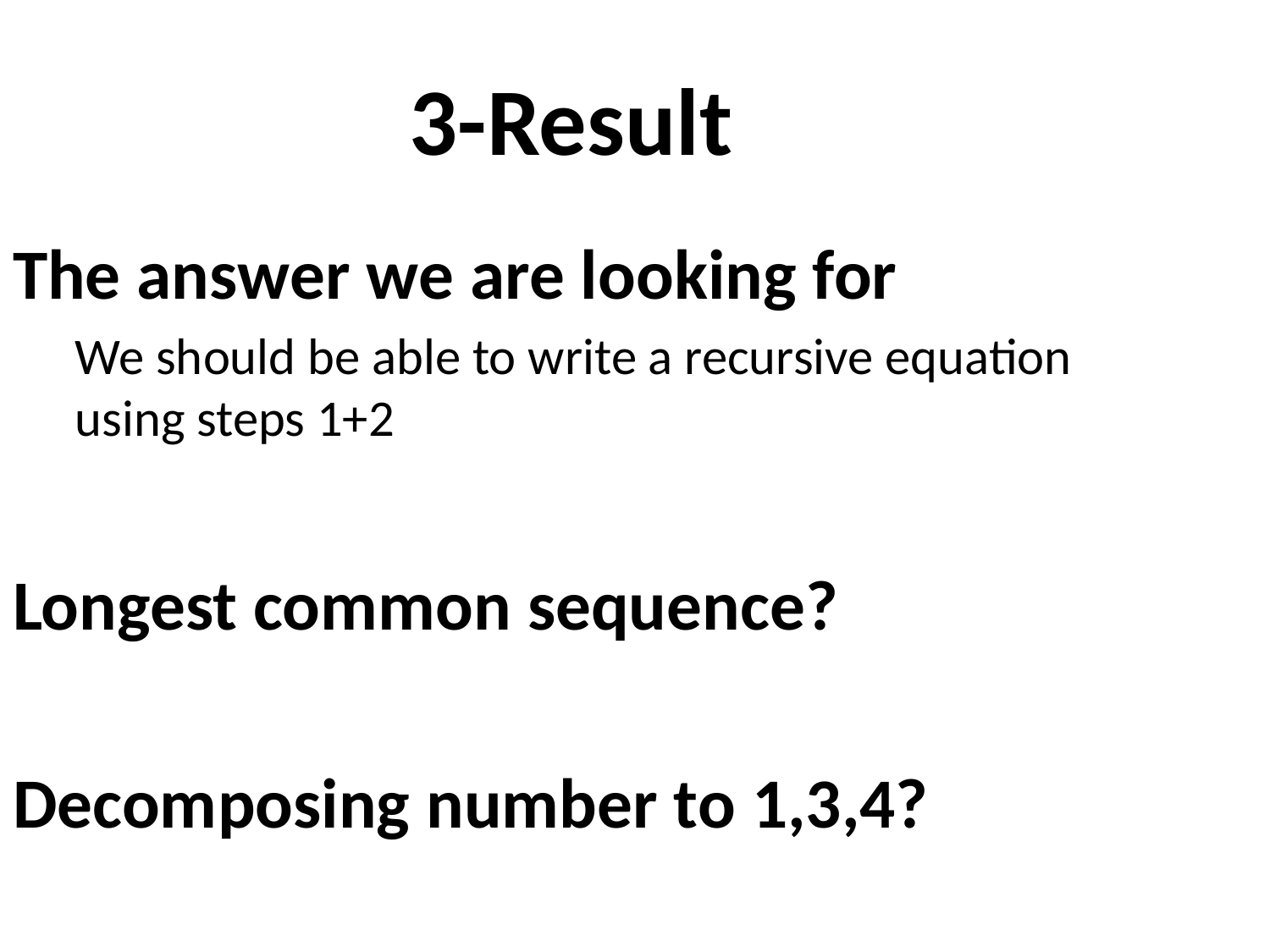

3-Result
The answer we are looking for
We should be able to write a recursive equation using steps 1+2

Longest common sequence?

Decomposing number to 1,3,4?